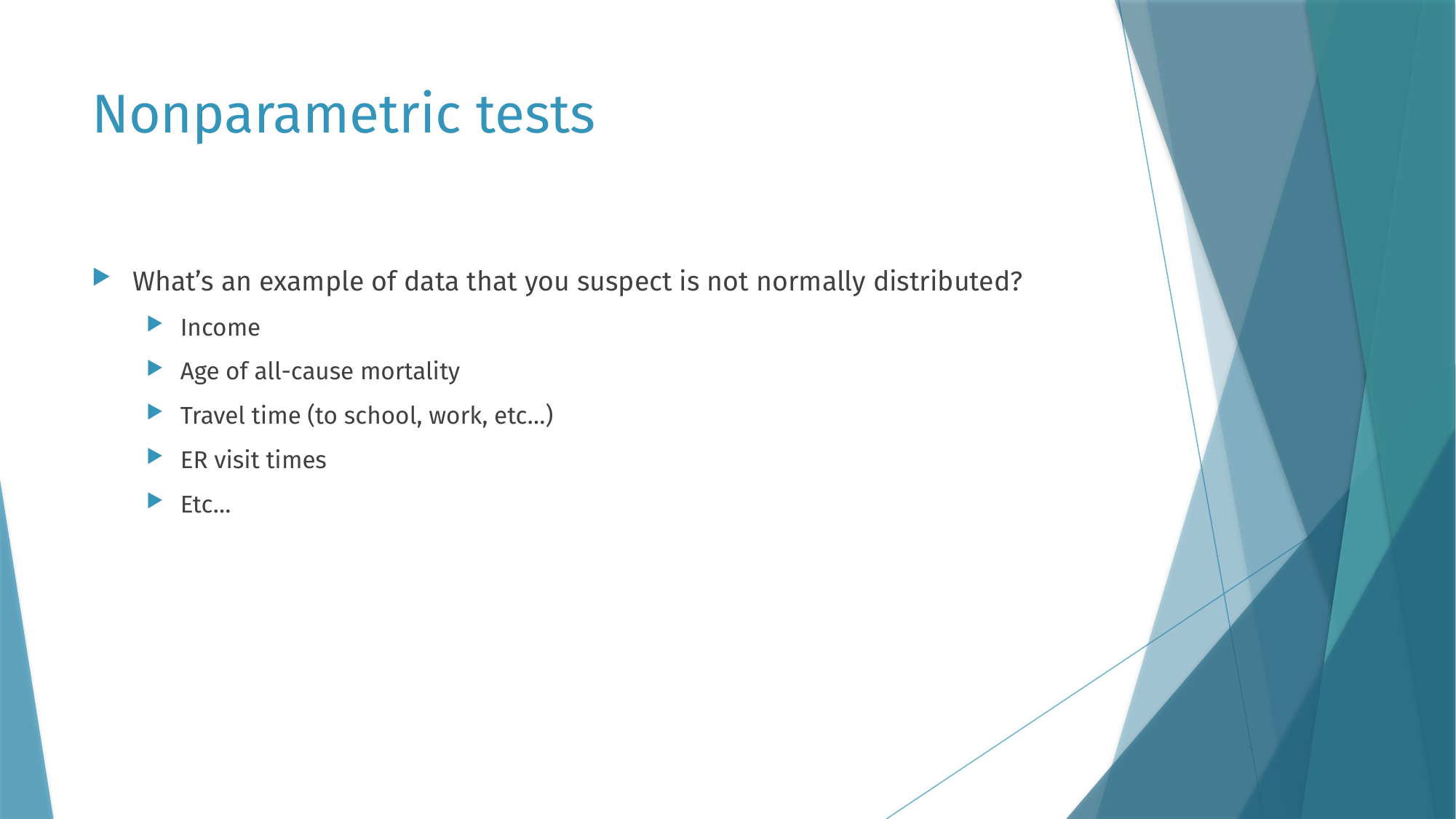

# Nonparametric tests
What’s an example of data that you suspect is not normally distributed?
Income
Age of all-cause mortality
Travel time (to school, work, etc…)
ER visit times
Etc…